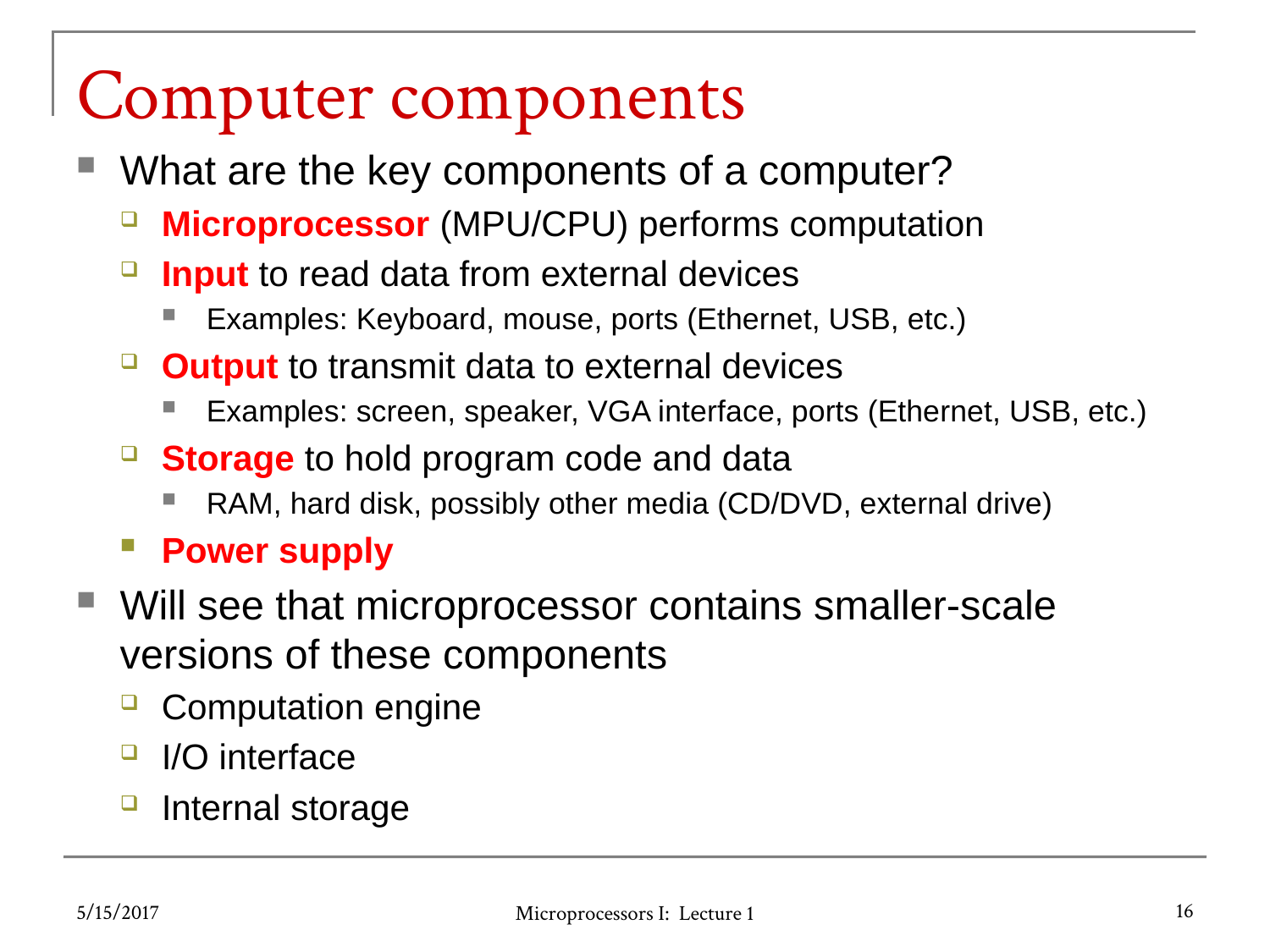

# Computer components
What are the key components of a computer?
Microprocessor (MPU/CPU) performs computation
Input to read data from external devices
Examples: Keyboard, mouse, ports (Ethernet, USB, etc.)
Output to transmit data to external devices
Examples: screen, speaker, VGA interface, ports (Ethernet, USB, etc.)
Storage to hold program code and data
RAM, hard disk, possibly other media (CD/DVD, external drive)
Power supply
Will see that microprocessor contains smaller-scale versions of these components
Computation engine
I/O interface
Internal storage
5/15/2017
16
Microprocessors I:  Lecture 1